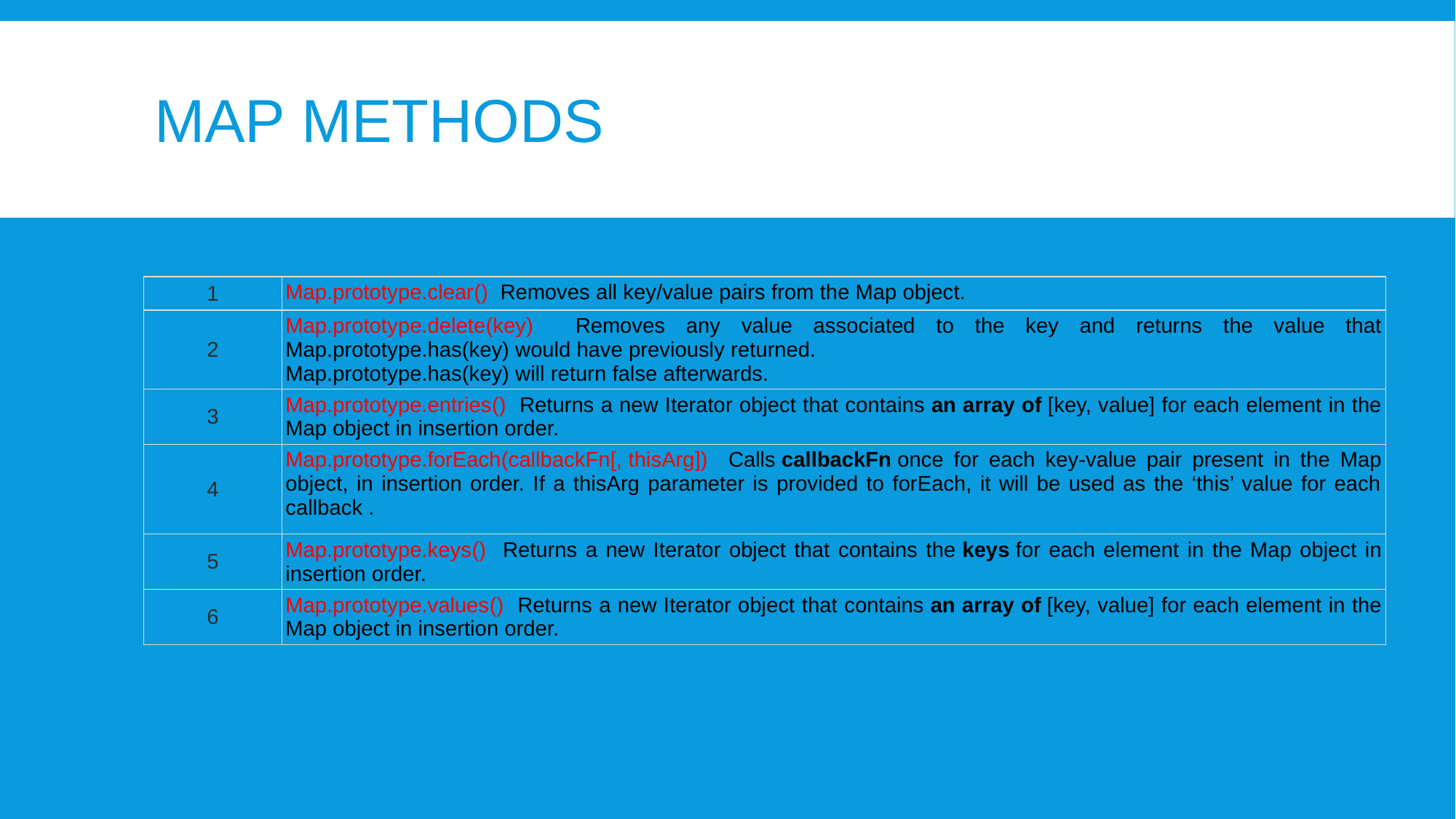

# map methods
| 1 | Map.prototype.clear() Removes all key/value pairs from the Map object. |
| --- | --- |
| 2 | Map.prototype.delete(key) Removes any value associated to the key and returns the value that Map.prototype.has(key) would have previously returned. Map.prototype.has(key) will return false afterwards. |
| 3 | Map.prototype.entries() Returns a new Iterator object that contains an array of [key, value] for each element in the Map object in insertion order. |
| 4 | Map.prototype.forEach(callbackFn[, thisArg]) Calls callbackFn once for each key-value pair present in the Map object, in insertion order. If a thisArg parameter is provided to forEach, it will be used as the ‘this’ value for each callback . |
| 5 | Map.prototype.keys() Returns a new Iterator object that contains the keys for each element in the Map object in insertion order. |
| 6 | Map.prototype.values() Returns a new Iterator object that contains an array of [key, value] for each element in the Map object in insertion order. |